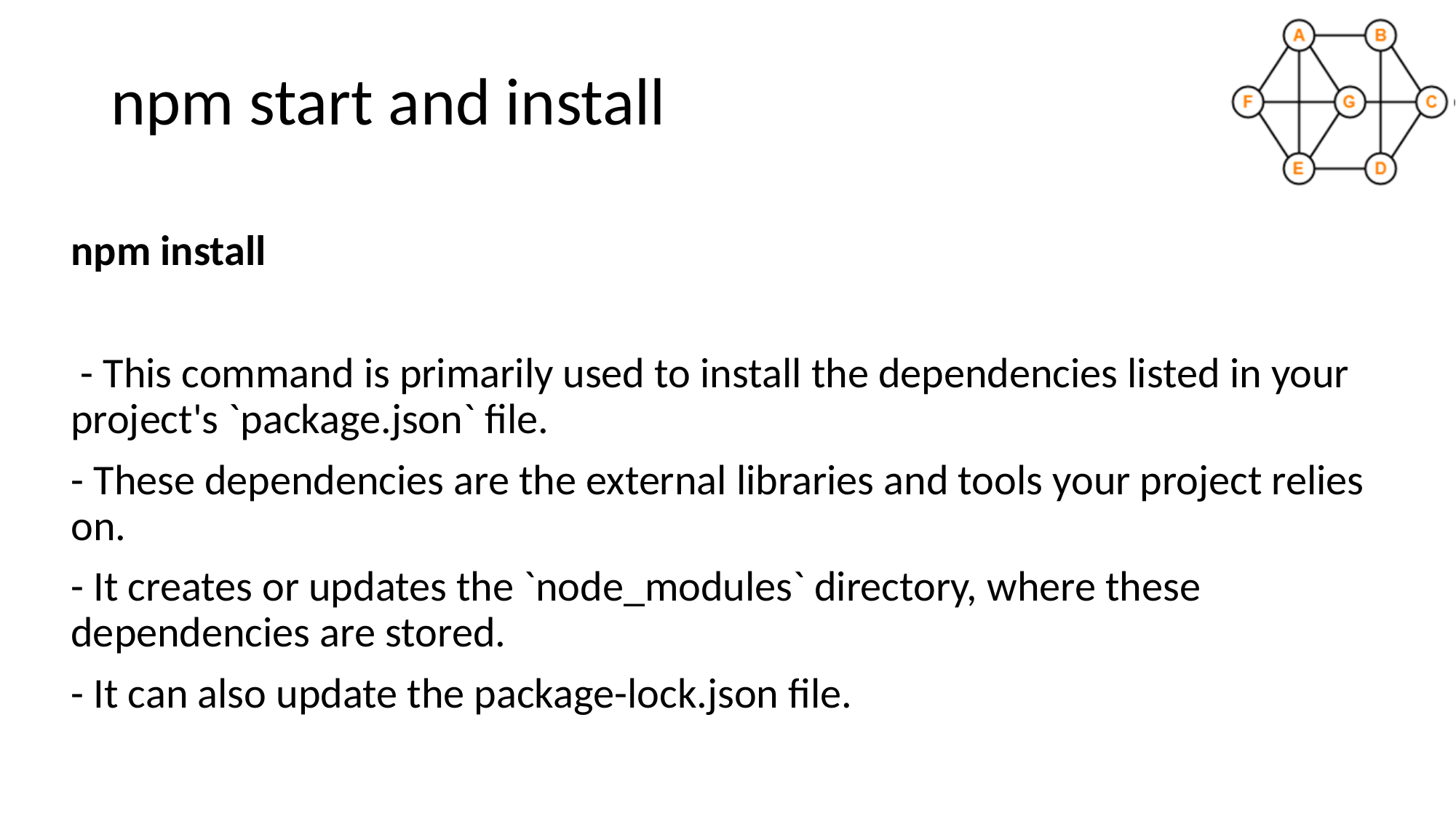

npm start and install
npm install

 - This command is primarily used to install the dependencies listed in your project's `package.json` file.
- These dependencies are the external libraries and tools your project relies on.
- It creates or updates the `node_modules` directory, where these dependencies are stored.
- It can also update the package-lock.json file.